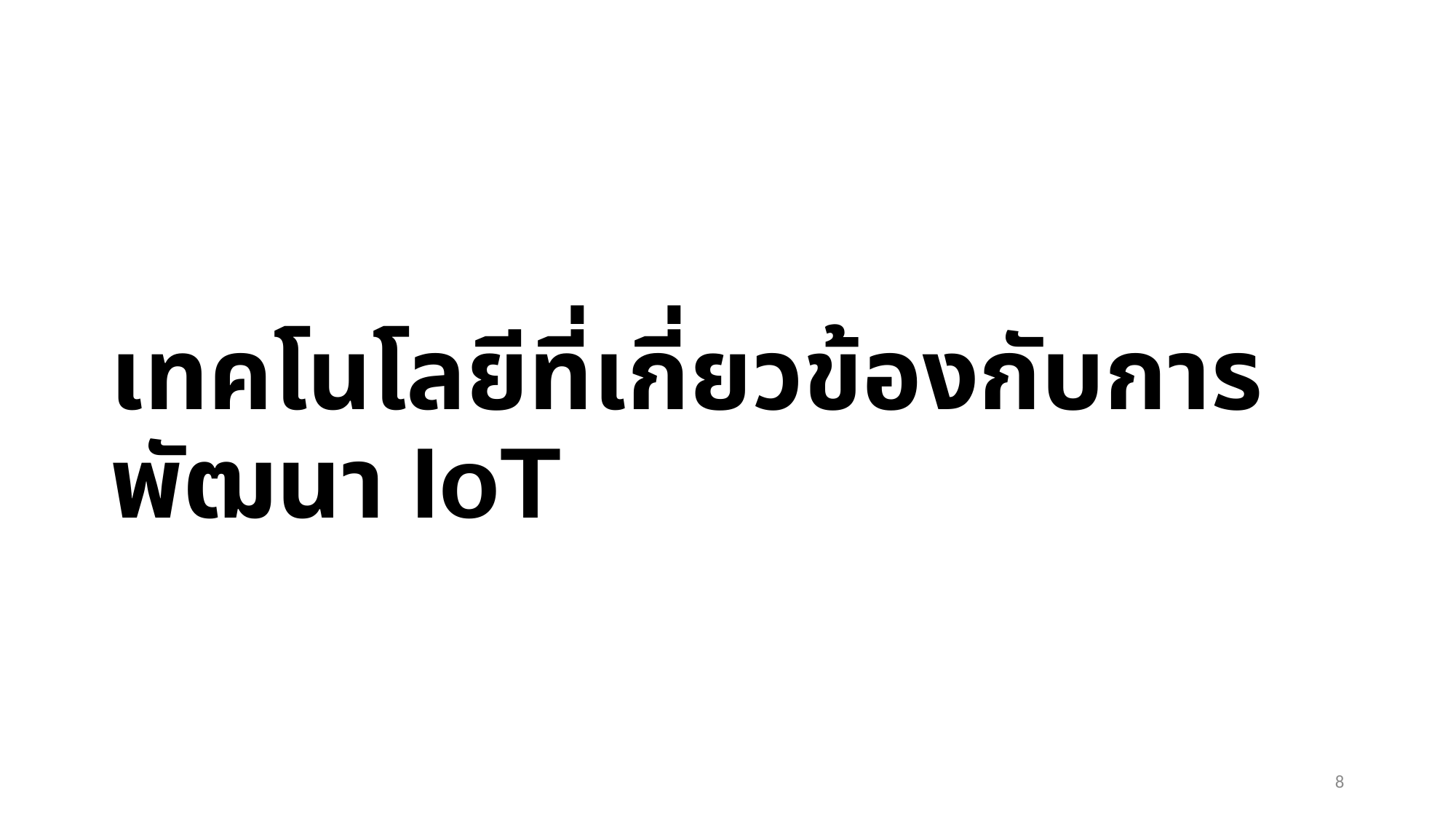

# เทคโนโลยีที่เกี่ยวข้องกับการพัฒนา IoT

8